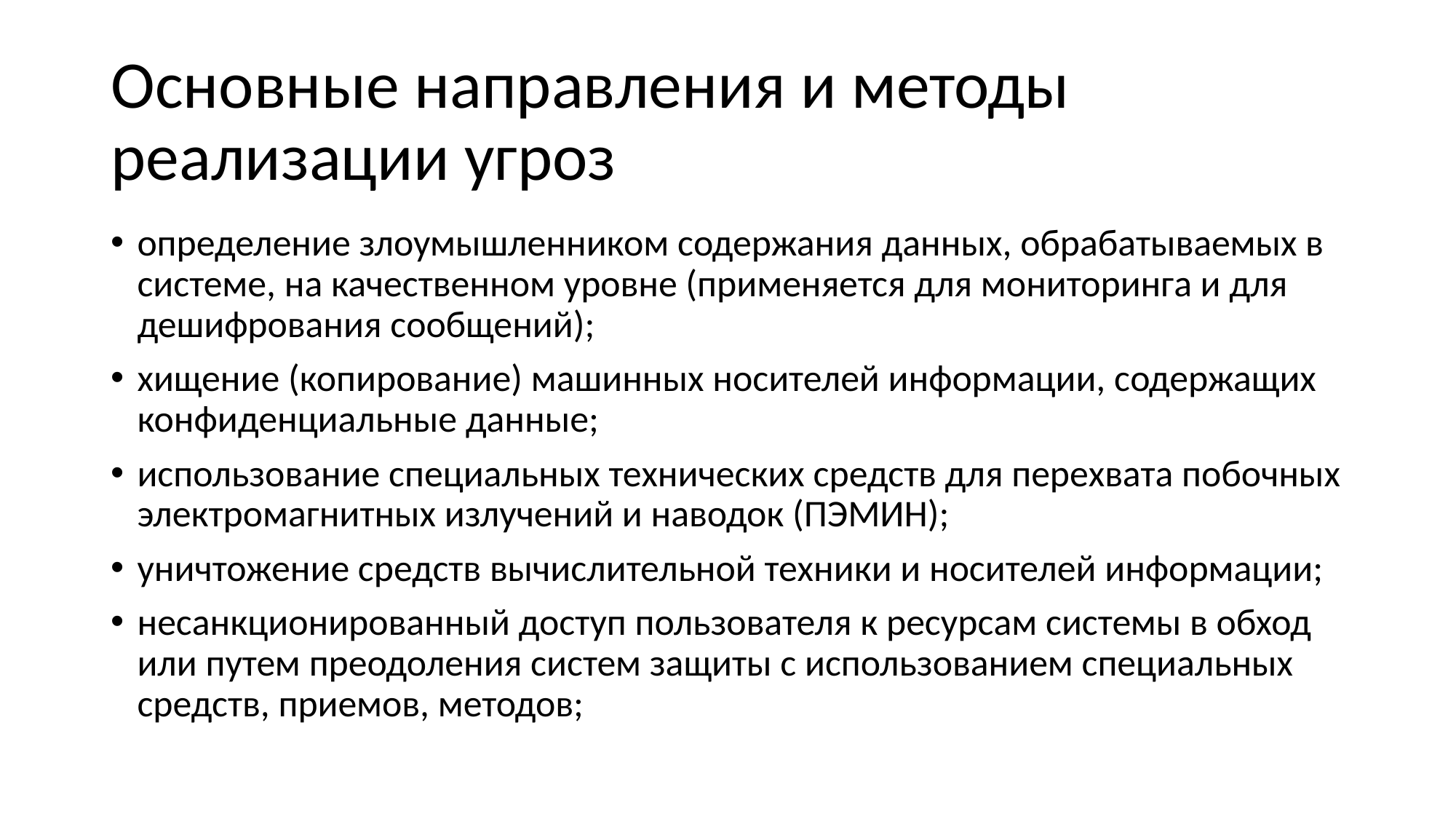

# Основные направления и методы реализации угроз
определение злоумышленником содержания данных, обрабатываемых в системе, на качественном уровне (применяется для мониторинга и для дешифрования сообщений);
хищение (копирование) машинных носителей информации, содержащих конфиденциальные данные;
использование специальных технических средств для перехвата побочных электромагнитных излучений и наводок (ПЭМИН);
уничтожение средств вычислительной техники и носителей информации;
несанкционированный доступ пользователя к ресурсам системы в обход или путем преодоления систем защиты с использованием специальных средств, приемов, методов;